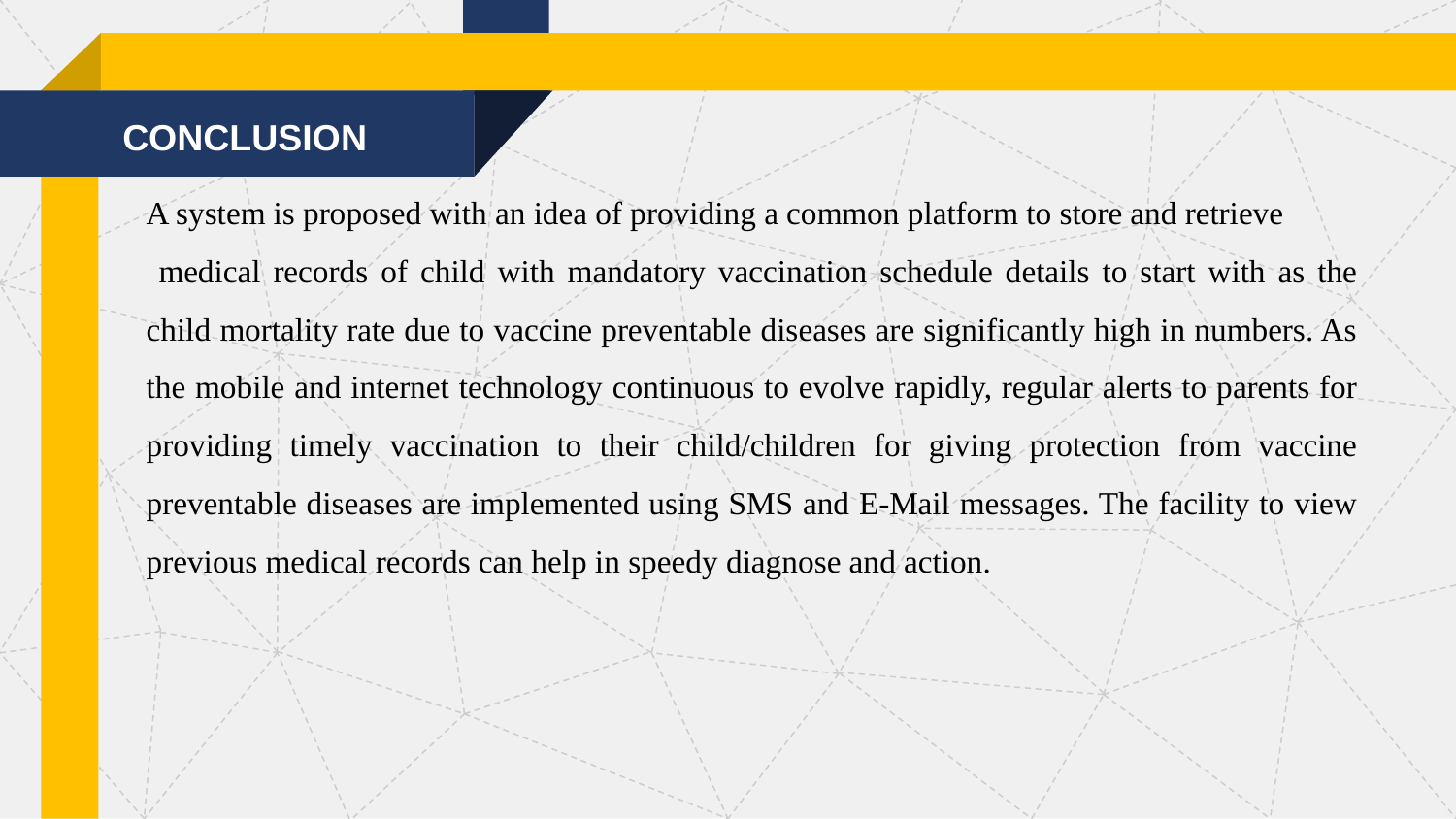

CONCLUSION
A system is proposed with an idea of providing a common platform to store and retrieve
 medical records of child with mandatory vaccination schedule details to start with as the child mortality rate due to vaccine preventable diseases are significantly high in numbers. As the mobile and internet technology continuous to evolve rapidly, regular alerts to parents for providing timely vaccination to their child/children for giving protection from vaccine preventable diseases are implemented using SMS and E-Mail messages. The facility to view previous medical records can help in speedy diagnose and action.